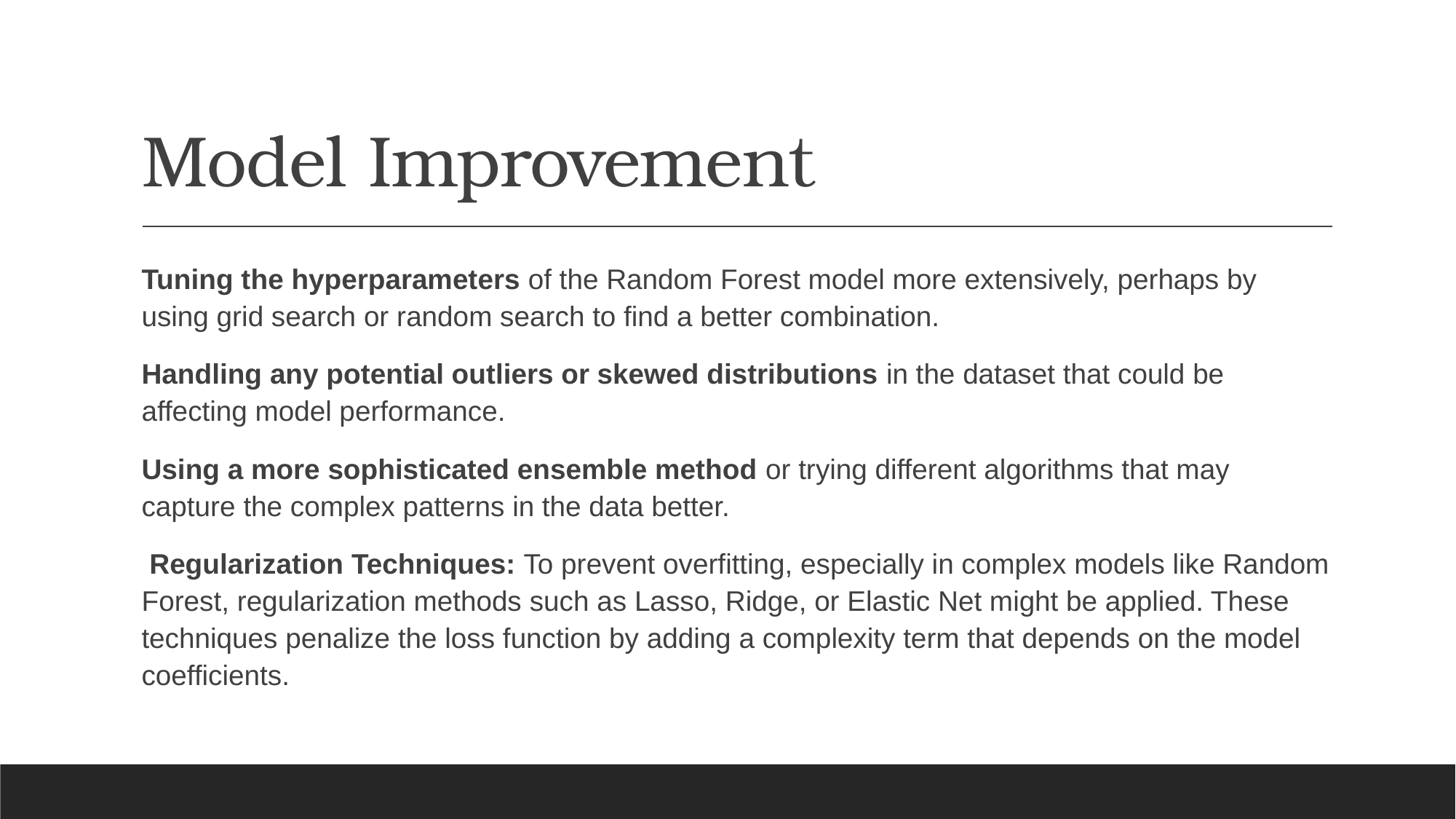

# Model Improvement
Tuning the hyperparameters of the Random Forest model more extensively, perhaps by using grid search or random search to find a better combination.
Handling any potential outliers or skewed distributions in the dataset that could be affecting model performance.
Using a more sophisticated ensemble method or trying different algorithms that may capture the complex patterns in the data better.
 Regularization Techniques: To prevent overfitting, especially in complex models like Random Forest, regularization methods such as Lasso, Ridge, or Elastic Net might be applied. These techniques penalize the loss function by adding a complexity term that depends on the model coefficients.